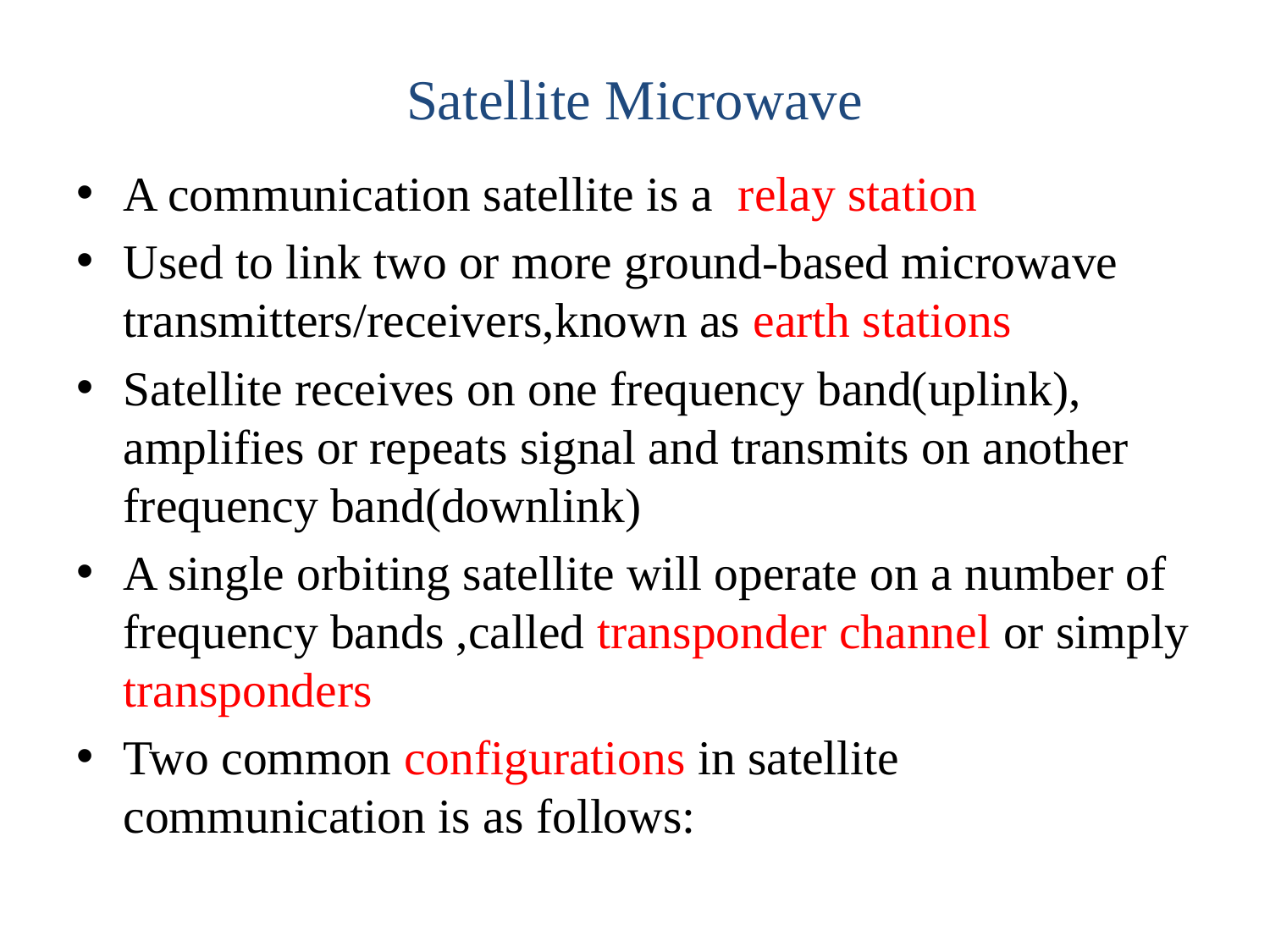

# Satellite Microwave
A communication satellite is a  relay station
Used to link two or more ground-based microwave transmitters/receivers,known as earth stations
Satellite receives on one frequency band(uplink), amplifies or repeats signal and transmits on another frequency band(downlink)
A single orbiting satellite will operate on a number of frequency bands ,called transponder channel or simply transponders
Two common configurations in satellite communication is as follows: